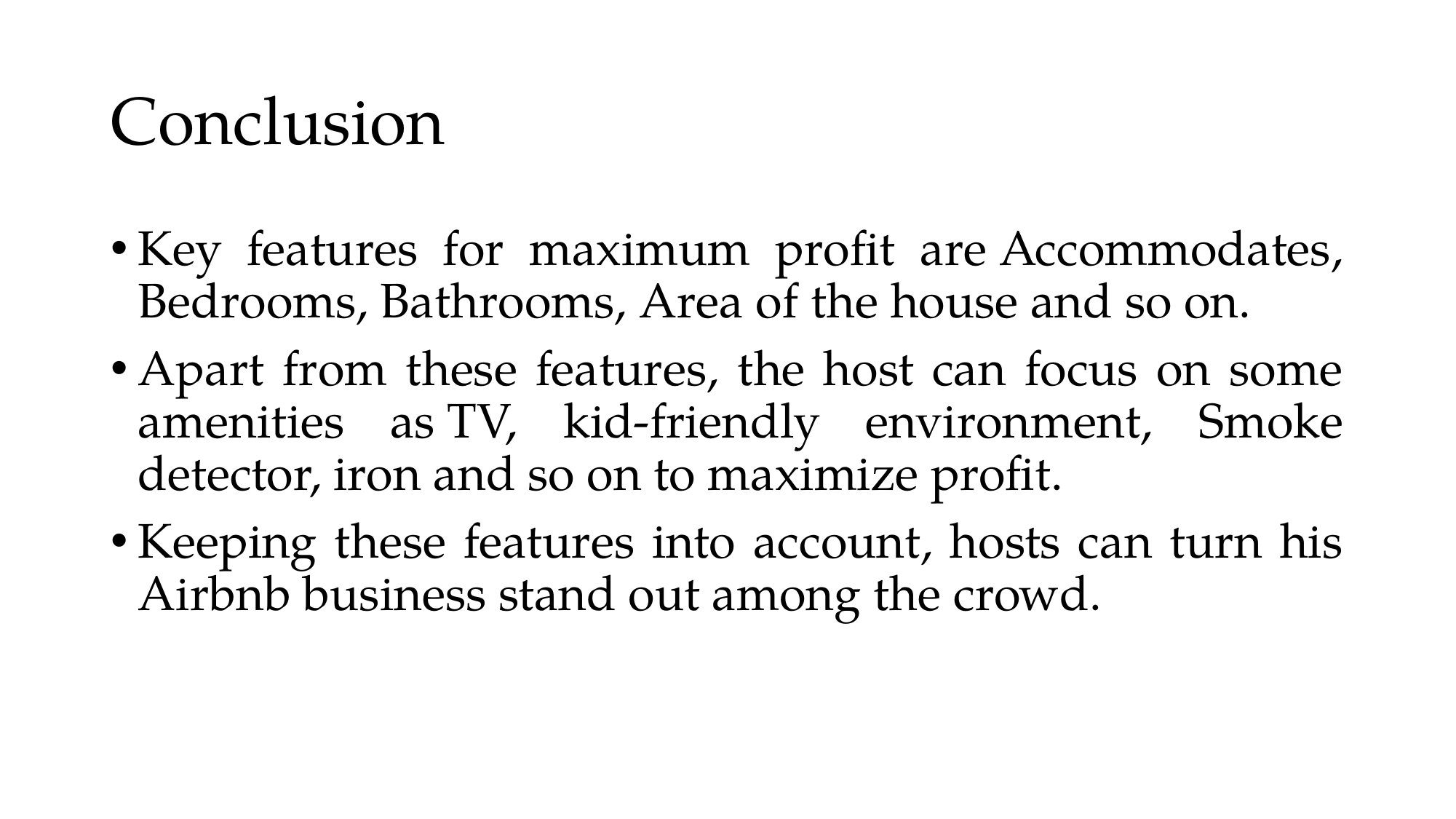

# Conclusion
Key features for maximum profit are Accommodates, Bedrooms, Bathrooms, Area of the house and so on.
Apart from these features, the host can focus on some amenities as TV, kid-friendly environment, Smoke detector, iron and so on to maximize profit.
Keeping these features into account, hosts can turn his Airbnb business stand out among the crowd.